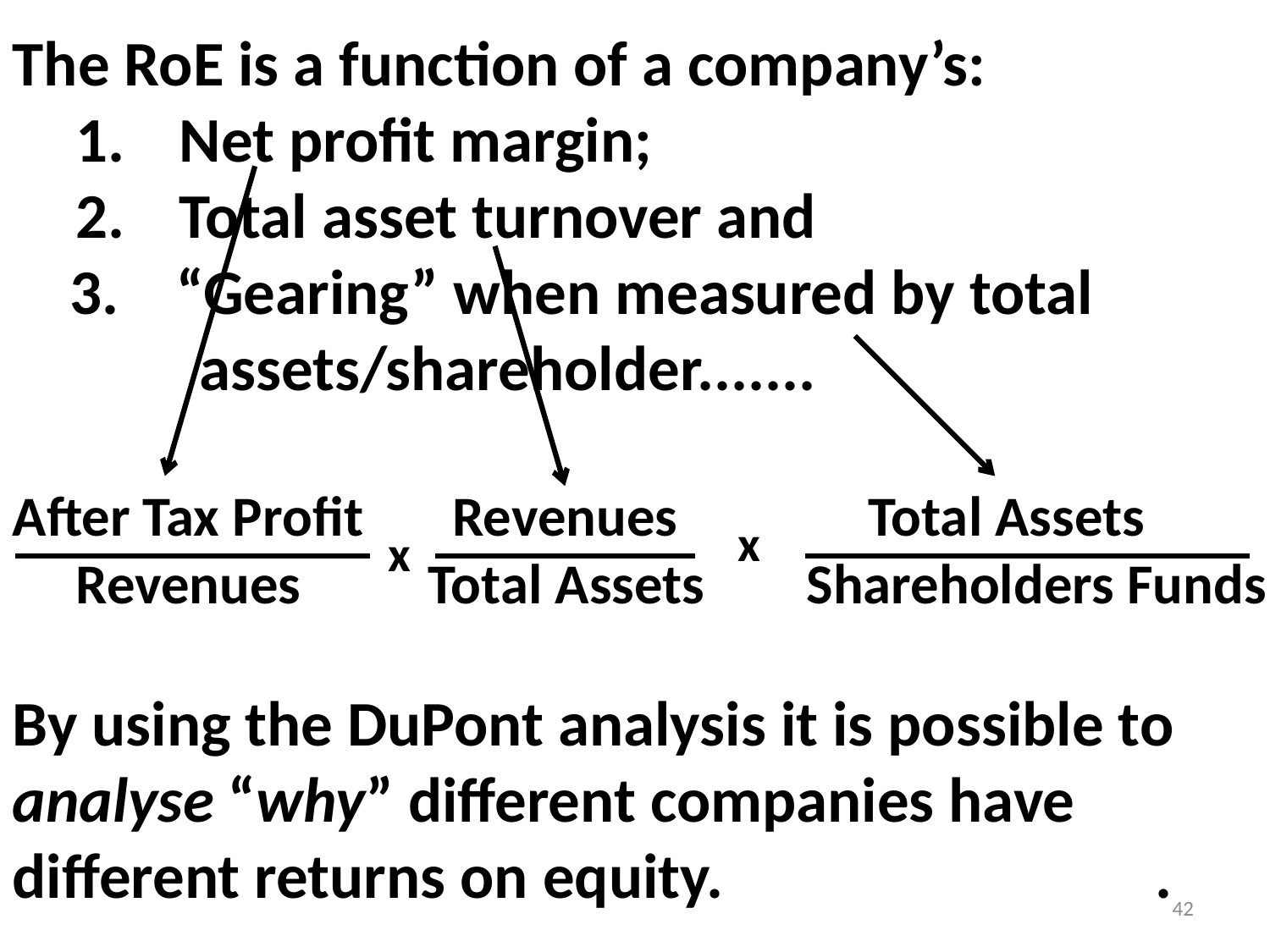

The RoE is a function of a company’s:
Net profit margin;
Total asset turnover and
    3.    “Gearing” when measured by total
             assets/shareholder.......

After Tax Profit       Revenues               Total Assets
     Revenues          Total Assets        Shareholders Funds

By using the DuPont analysis it is possible to
analyse “why” different companies have
different returns on equity.				.
x
x
42